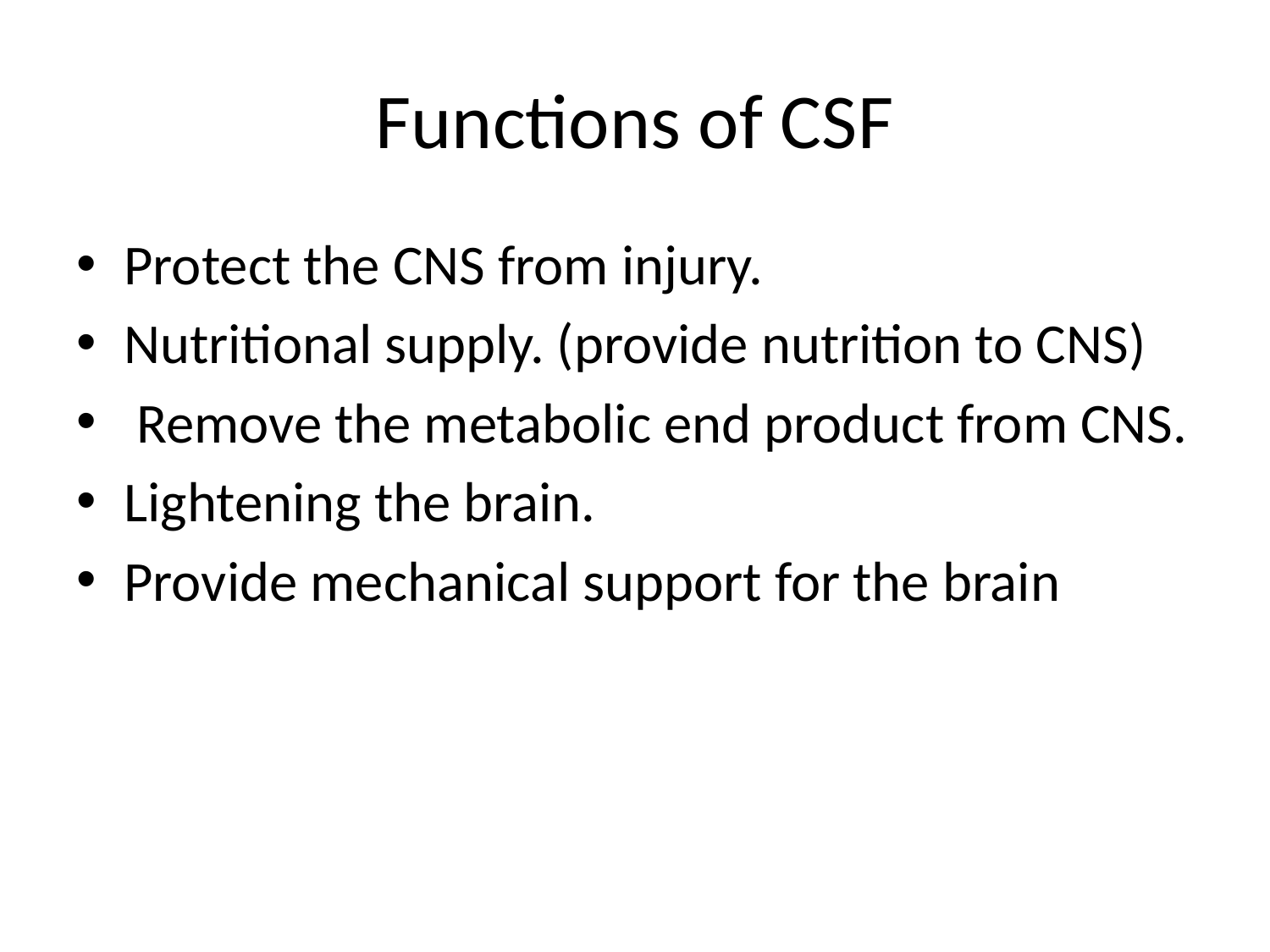

# Functions of CSF
Protect the CNS from injury.
Nutritional supply. (provide nutrition to CNS)
 Remove the metabolic end product from CNS.
Lightening the brain.
Provide mechanical support for the brain